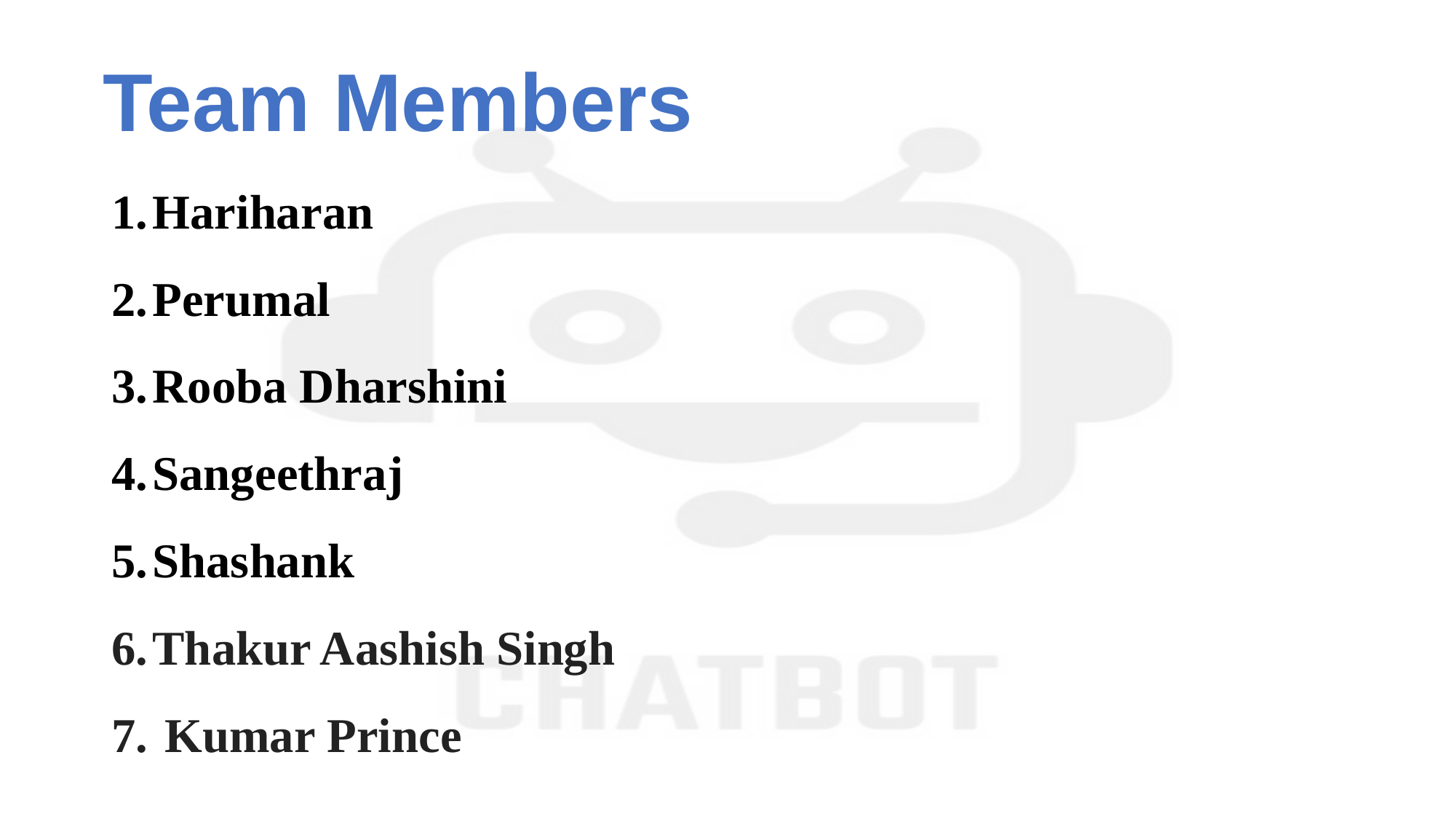

Team Members
Hariharan
Perumal
Rooba Dharshini
Sangeethraj
Shashank
Thakur Aashish Singh
 Kumar Prince